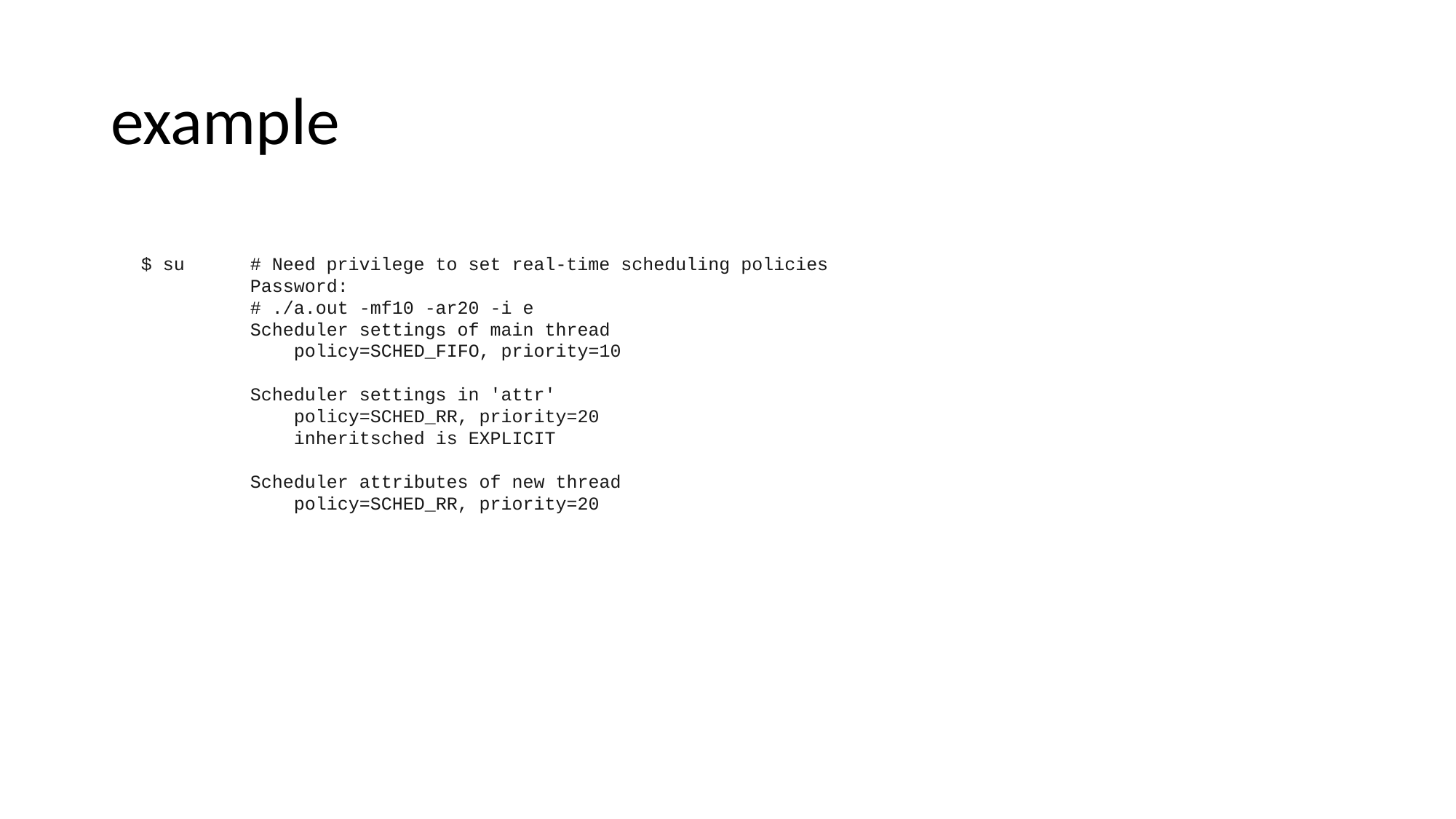

# example
 $ su      # Need privilege to set real-time scheduling policies
           Password:
           # ./a.out -mf10 -ar20 -i e
           Scheduler settings of main thread
               policy=SCHED_FIFO, priority=10

           Scheduler settings in 'attr'
               policy=SCHED_RR, priority=20
               inheritsched is EXPLICIT

           Scheduler attributes of new thread
               policy=SCHED_RR, priority=20